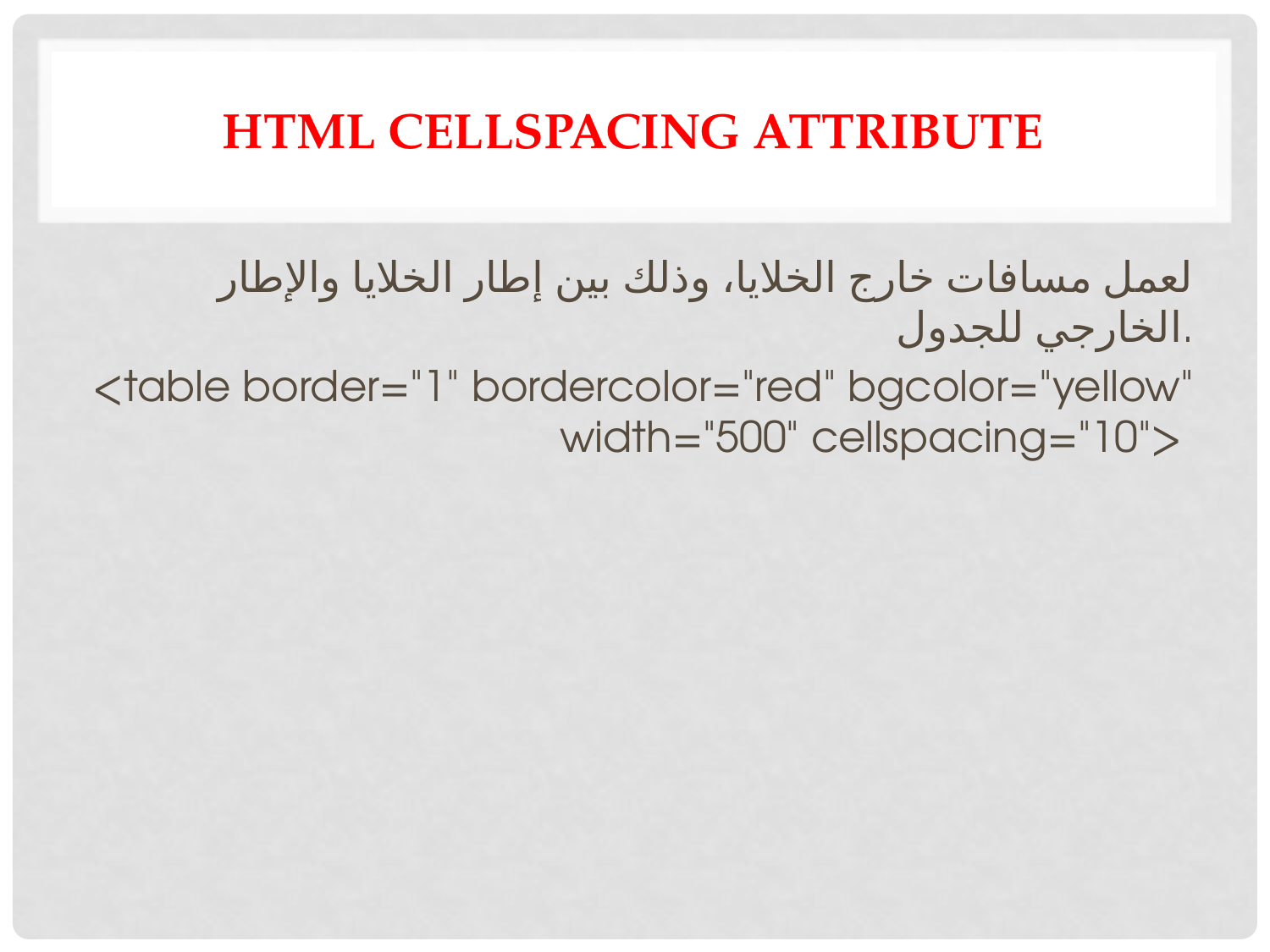

# HTML cellspacing attribute
لعمل مسافات خارج الخلايا، وذلك بين إطار الخلايا والإطار الخارجي للجدول.
<table border="1" bordercolor="red" bgcolor="yellow" width="500" cellspacing="10">